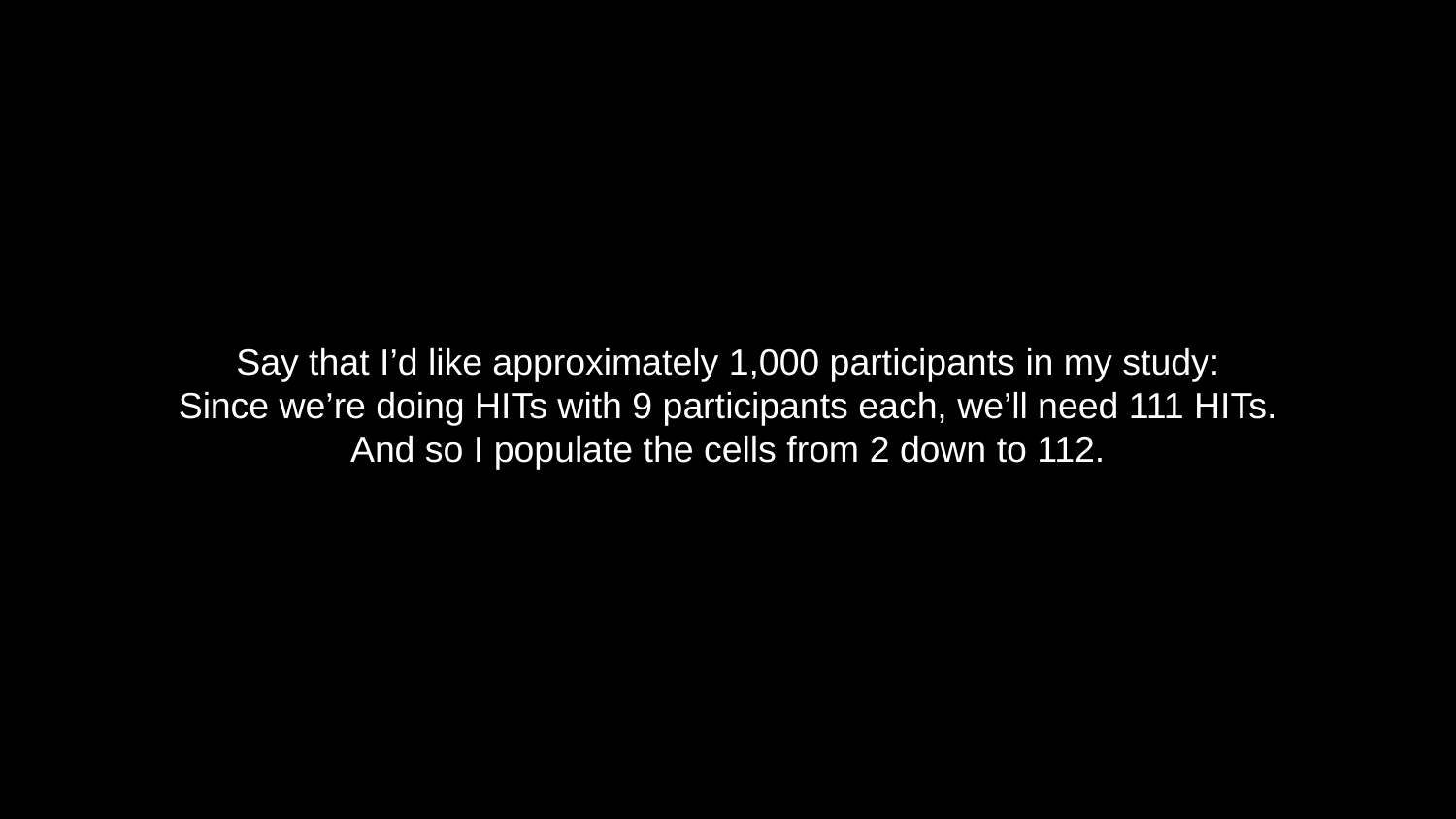

Say that I’d like approximately 1,000 participants in my study:
Since we’re doing HITs with 9 participants each, we’ll need 111 HITs.
And so I populate the cells from 2 down to 112.